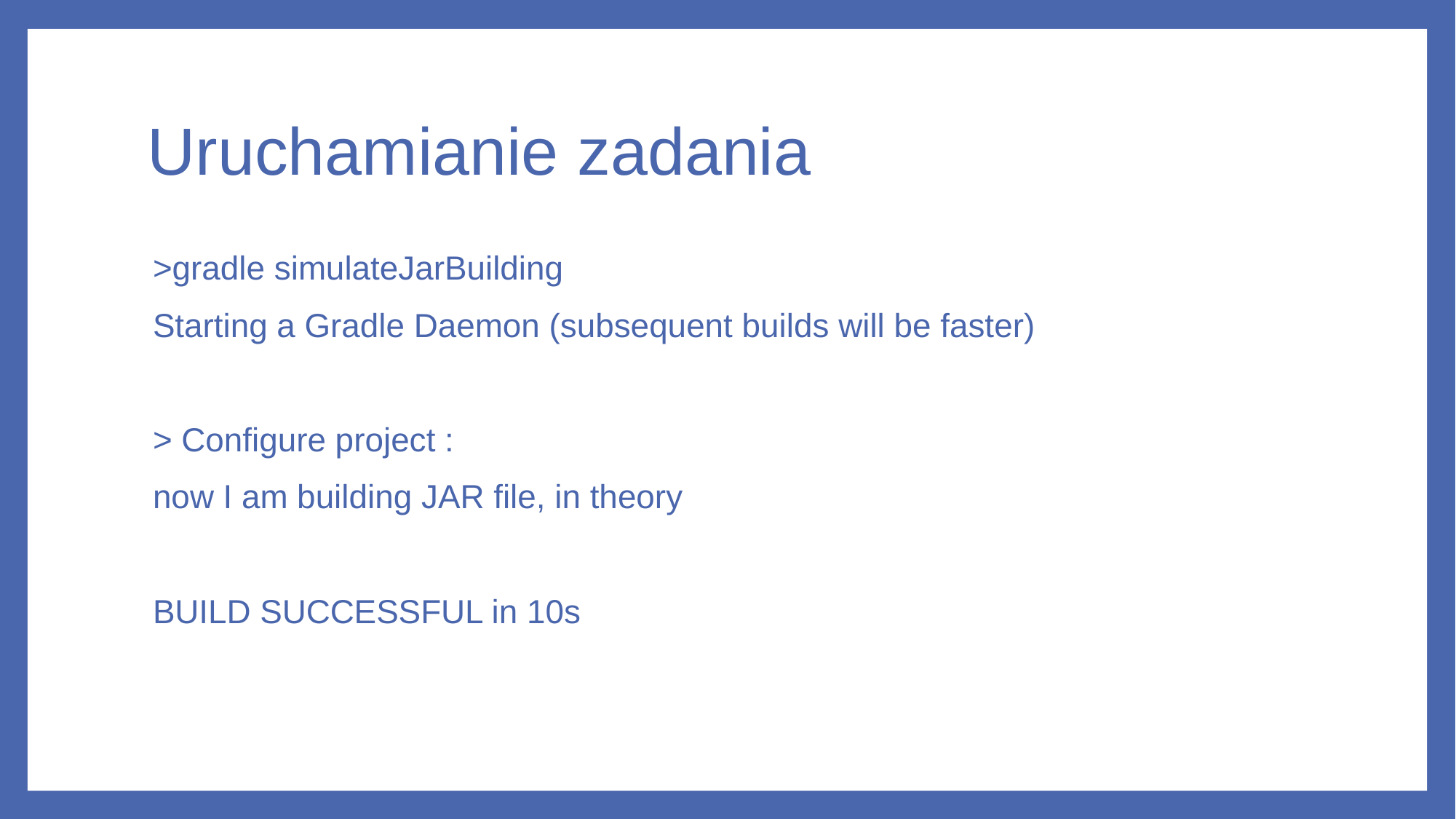

# Uruchamianie zadania
>gradle simulateJarBuilding
Starting a Gradle Daemon (subsequent builds will be faster)

> Configure project :
now I am building JAR file, in theory

BUILD SUCCESSFUL in 10s